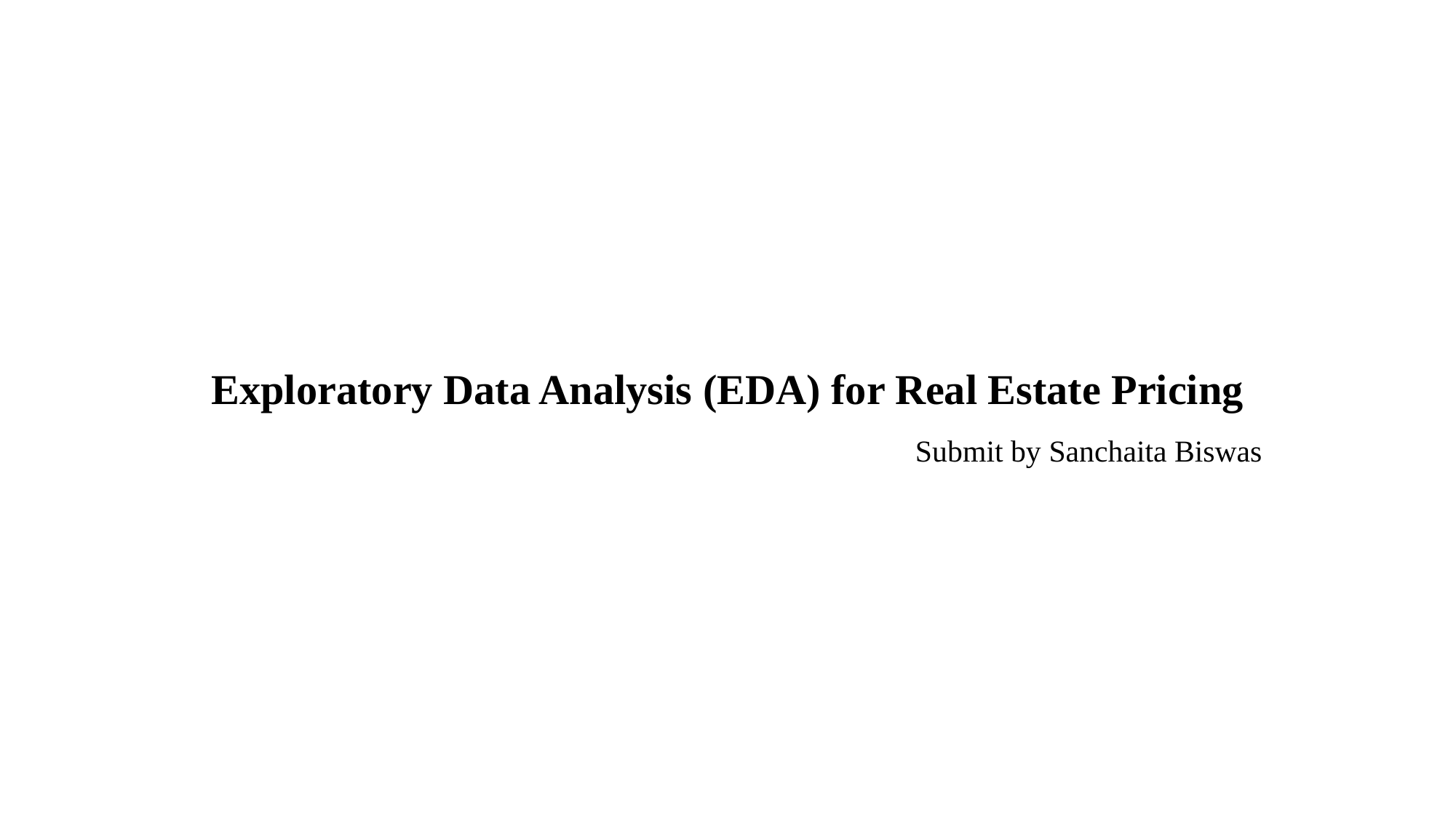

# Exploratory Data Analysis (EDA) for Real Estate Pricing
Submit by Sanchaita Biswas